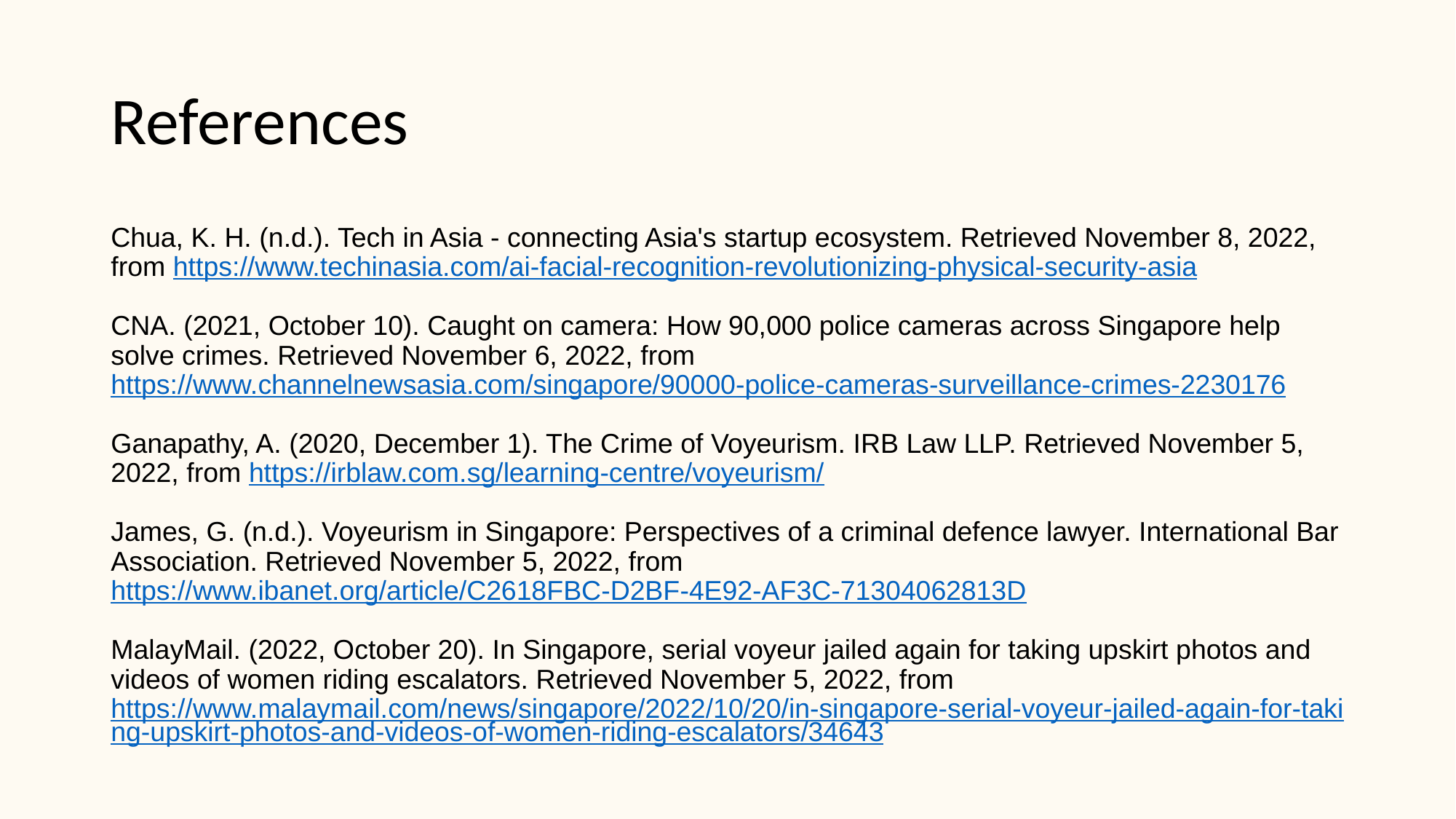

# References
Chua, K. H. (n.d.). Tech in Asia - connecting Asia's startup ecosystem. Retrieved November 8, 2022, from https://www.techinasia.com/ai-facial-recognition-revolutionizing-physical-security-asia

CNA. (2021, October 10). Caught on camera: How 90,000 police cameras across Singapore help solve crimes. Retrieved November 6, 2022, from https://www.channelnewsasia.com/singapore/90000-police-cameras-surveillance-crimes-2230176

Ganapathy, A. (2020, December 1). The Crime of Voyeurism. IRB Law LLP. Retrieved November 5, 2022, from https://irblaw.com.sg/learning-centre/voyeurism/

James, G. (n.d.). Voyeurism in Singapore: Perspectives of a criminal defence lawyer. International Bar Association. Retrieved November 5, 2022, from https://www.ibanet.org/article/C2618FBC-D2BF-4E92-AF3C-71304062813D

MalayMail. (2022, October 20). In Singapore, serial voyeur jailed again for taking upskirt photos and videos of women riding escalators. Retrieved November 5, 2022, from https://www.malaymail.com/news/singapore/2022/10/20/in-singapore-serial-voyeur-jailed-again-for-taking-upskirt-photos-and-videos-of-women-riding-escalators/34643